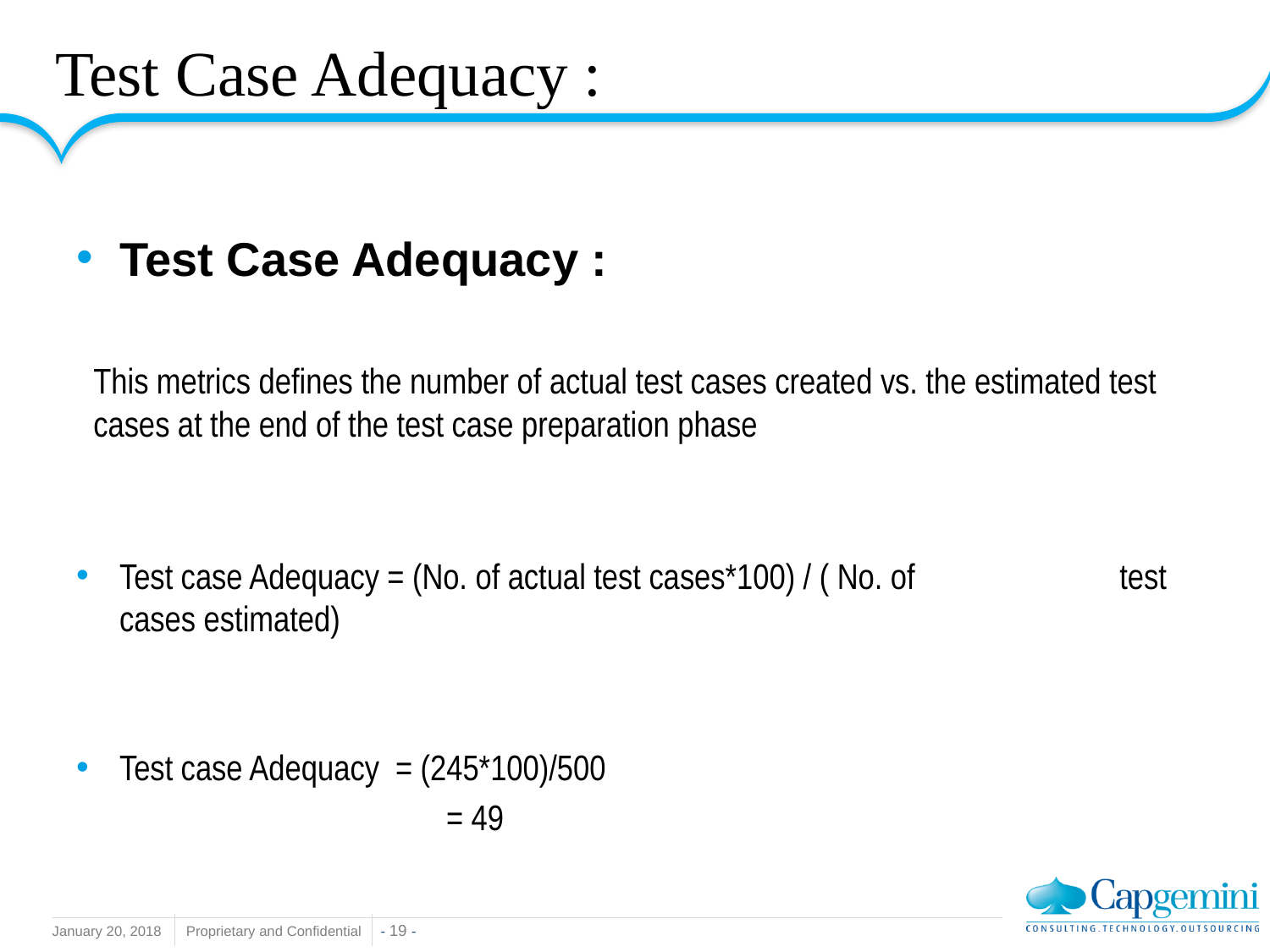

# Test Case Adequacy :
Test Case Adequacy :

This metrics defines the number of actual test cases created vs. the estimated test cases at the end of the test case preparation phase

Test case Adequacy = (No. of actual test cases*100) / ( No. of 			     test cases estimated)

Test case Adequacy  = (245*100)/500
   = 49